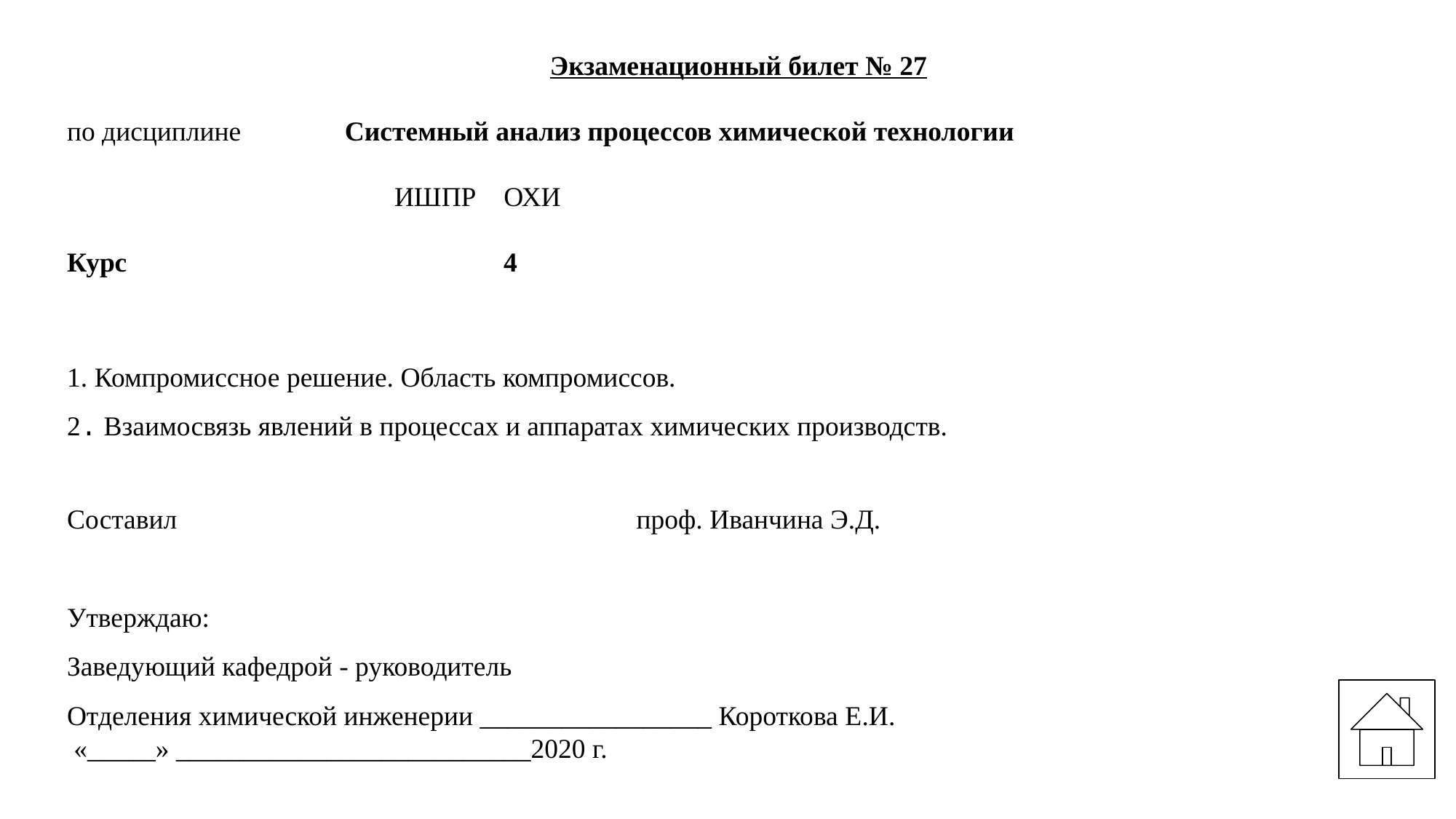

Экзаменационный билет № 27

по дисциплине               Системный анализ процессов химической технологии

			ИШПР    ОХИ

Курс			4

1. Компромиссное решение. Область компромиссов.
2. Взаимосвязь явлений в процессах и аппаратах химических производств.

Составил	                                                              проф. Иванчина Э.Д.

Утверждаю:
Заведующий кафедрой - руководитель
Отделения химической инженерии _________________ Короткова Е.И.
 «_____» __________________________2020 г.